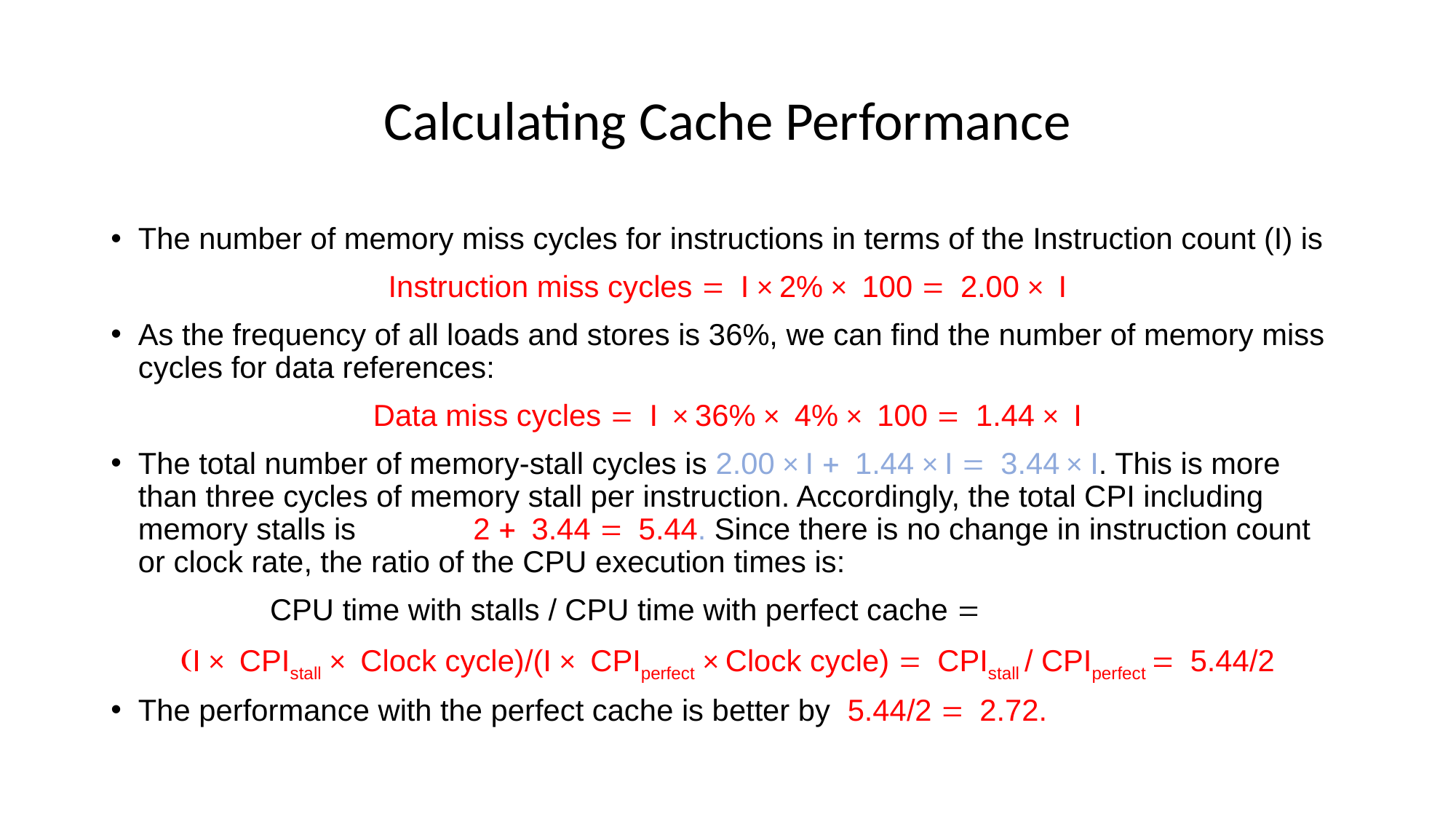

# Calculating Cache Performance
The number of memory miss cycles for instructions in terms of the Instruction count (I) is
Instruction miss cycles = I × 2% × 100 = 2.00 × I
As the frequency of all loads and stores is 36%, we can find the number of memory miss cycles for data references:
Data miss cycles = I  × 36% × 4% × 100 = 1.44 × I
The total number of memory-stall cycles is 2.00 × I + 1.44 × I = 3.44 × I. This is more than three cycles of memory stall per instruction. Accordingly, the total CPI including memory stalls is              2 + 3.44 = 5.44. Since there is no change in instruction count or clock rate, the ratio of the CPU execution times is:
                   CPU time with stalls / CPU time with perfect cache =
(I × CPIstall × Clock cycle)/(I × CPIperfect × Clock cycle) = CPIstall / CPIperfect = 5.44/2
The performance with the perfect cache is better by  5.44/2 = 2.72.